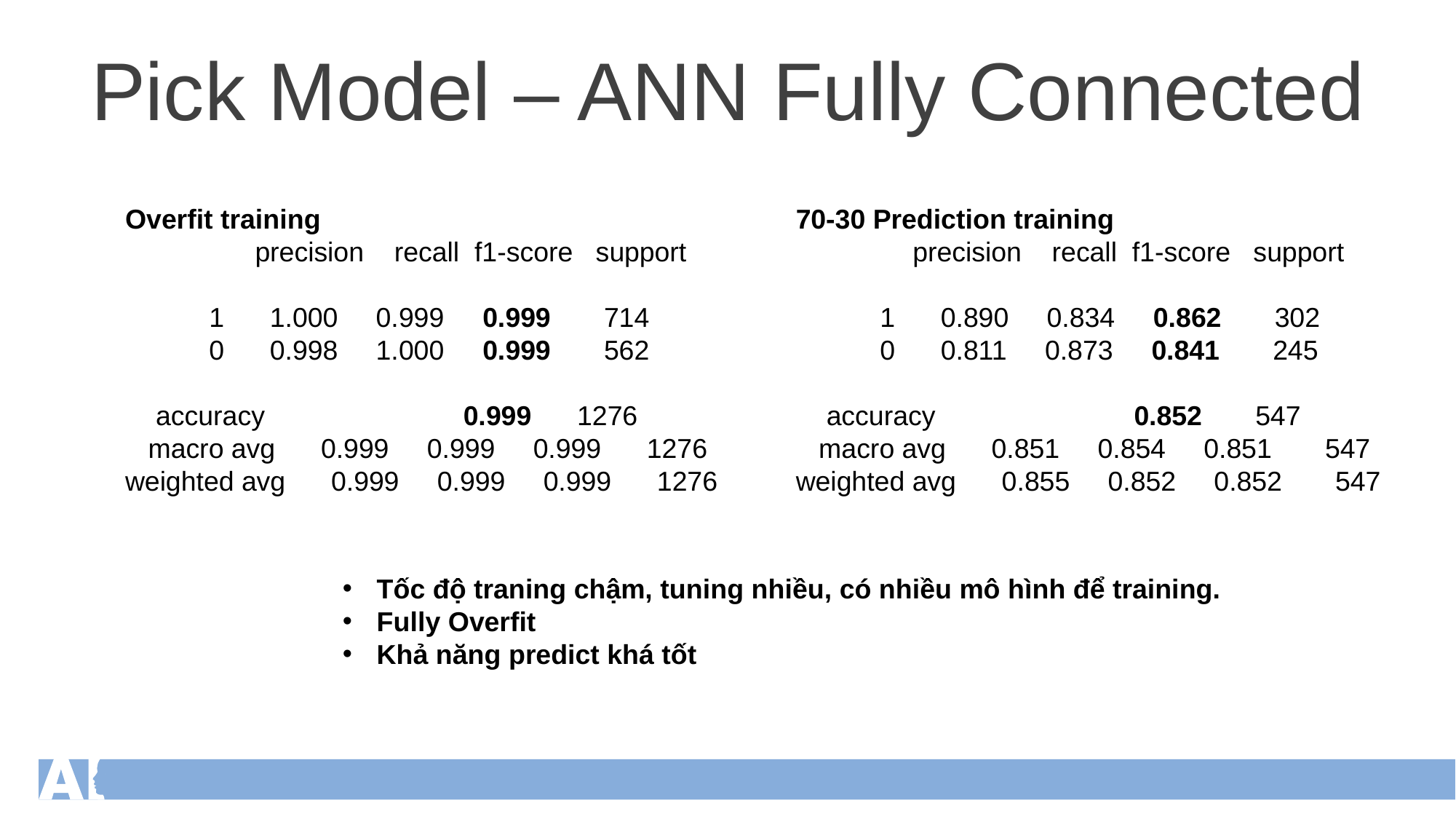

Pick Model – ANN Fully Connected
70-30 Prediction training
  	 precision    recall  f1-score   support

           1      0.890     0.834     0.862       302
           0      0.811     0.873     0.841       245

    accuracy                          0.852       547
   macro avg      0.851     0.854     0.851       547
weighted avg      0.855     0.852     0.852       547
Overfit training
                 precision    recall  f1-score   support

           1      1.000     0.999     0.999       714
           0      0.998     1.000     0.999       562

    accuracy                          0.999      1276
   macro avg      0.999     0.999     0.999      1276
weighted avg      0.999     0.999     0.999      1276
Tốc độ traning chậm, tuning nhiều, có nhiều mô hình để training.
Fully Overfit
Khả năng predict khá tốt